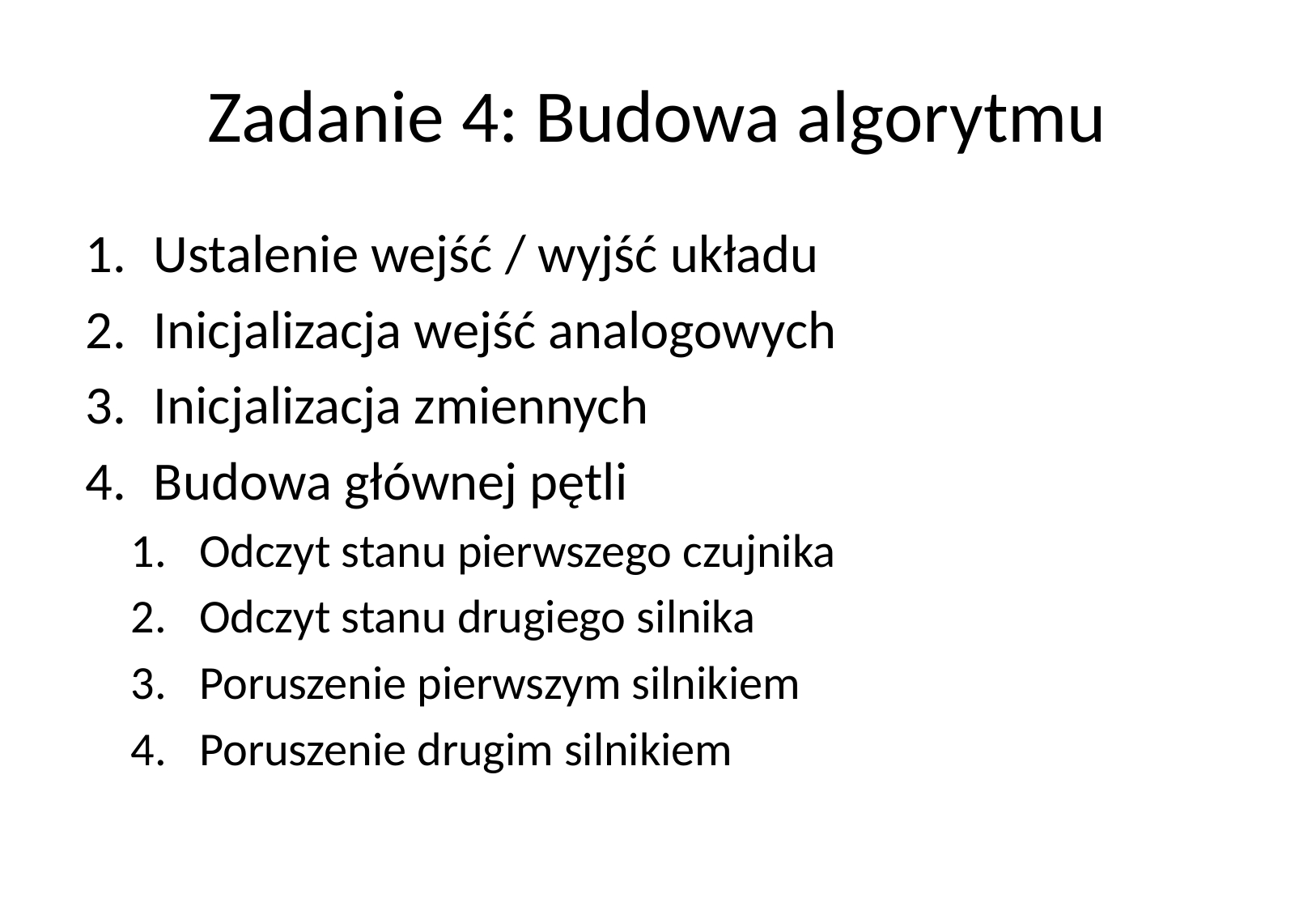

# Zadanie 4: Budowa algorytmu
Ustalenie wejść / wyjść układu
Inicjalizacja wejść analogowych
Inicjalizacja zmiennych
Budowa głównej pętli
Odczyt stanu pierwszego czujnika
Odczyt stanu drugiego silnika
Poruszenie pierwszym silnikiem
Poruszenie drugim silnikiem